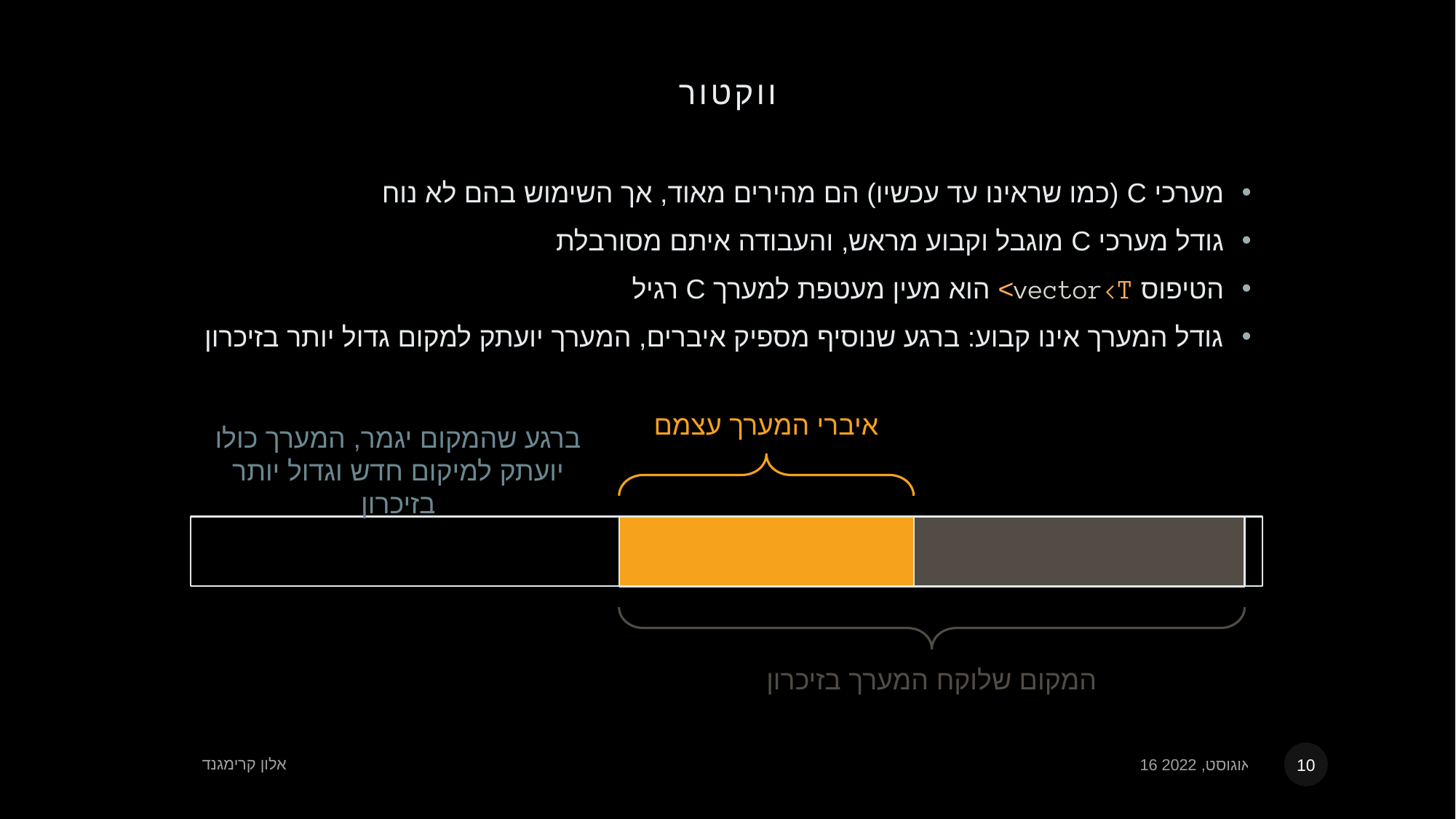

# ווקטור
מערכי C (כמו שראינו עד עכשיו) הם מהירים מאוד, אך השימוש בהם לא נוח
גודל מערכי C מוגבל וקבוע מראש, והעבודה איתם מסורבלת
הטיפוס vector<T> הוא מעין מעטפת למערך C רגיל
גודל המערך אינו קבוע: ברגע שנוסיף מספיק איברים, המערך יועתק למקום גדול יותר בזיכרון

איברי המערך עצמם
ברגע שהמקום יגמר, המערך כולו יועתק למיקום חדש וגדול יותר בזיכרון

המקום שלוקח המערך בזיכרון
10
אלון קרימגנד
16 אוגוסט, 2022